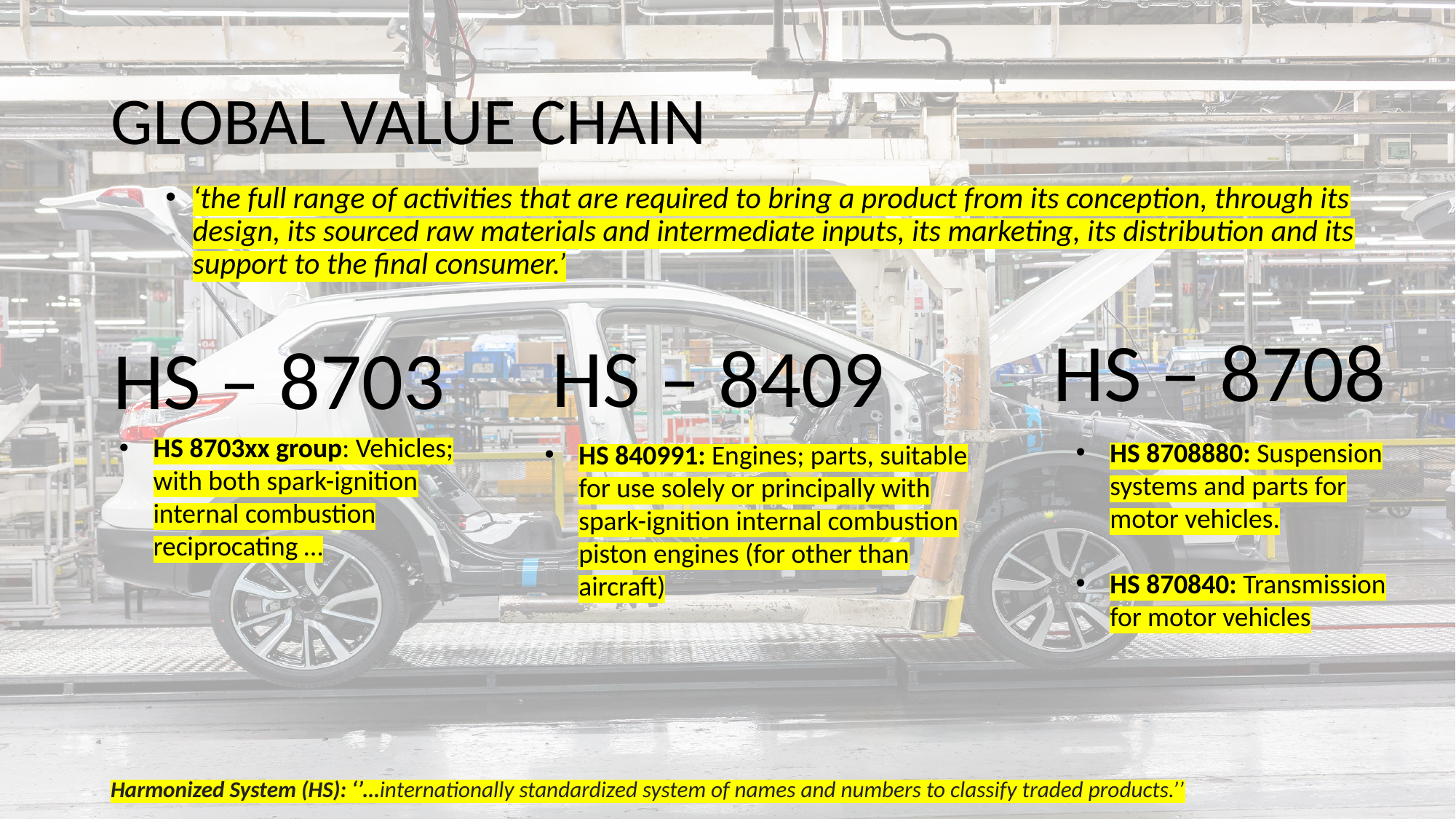

# GLOBAL VALUE CHAIN
‘the full range of activities that are required to bring a product from its conception, through its design, its sourced raw materials and intermediate inputs, its marketing, its distribution and its support to the final consumer.’
HS – 8708
HS – 8409
HS – 8703
HS 8703xx group: Vehicles; with both spark-ignition internal combustion reciprocating …

HS 8708880: Suspension systems and parts for motor vehicles.

HS 870840: Transmission for motor vehicles
HS 840991: Engines; parts, suitable for use solely or principally with spark-ignition internal combustion piston engines (for other than aircraft)

Harmonized System (HS): ‘’…internationally standardized system of names and numbers to classify traded products.’’